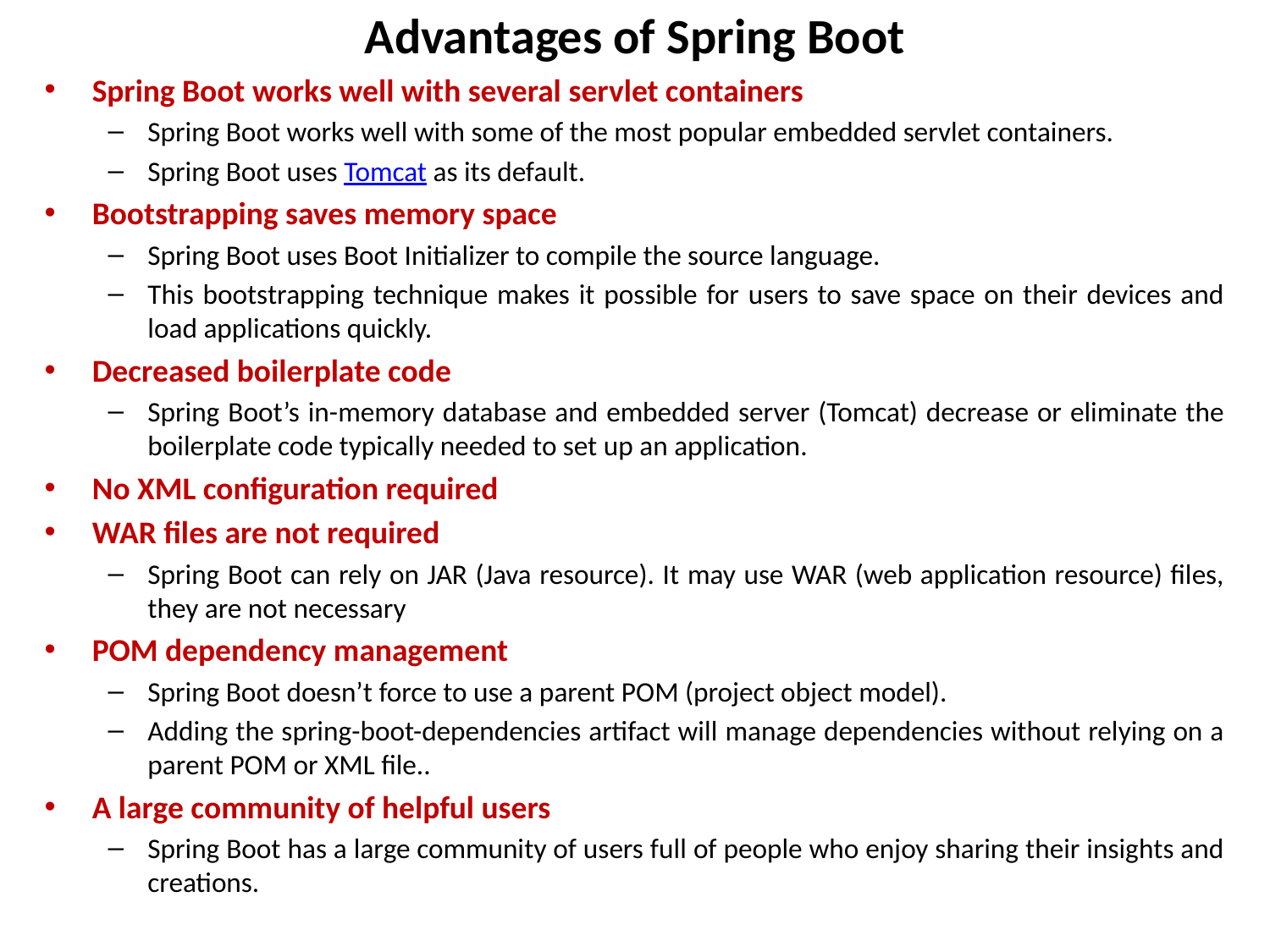

# Advantages of Spring Boot
Spring Boot works well with several servlet containers
Spring Boot works well with some of the most popular embedded servlet containers.
Spring Boot uses Tomcat as its default.
Bootstrapping saves memory space
Spring Boot uses Boot Initializer to compile the source language.
This bootstrapping technique makes it possible for users to save space on their devices and load applications quickly.
Decreased boilerplate code
Spring Boot’s in-memory database and embedded server (Tomcat) decrease or eliminate the boilerplate code typically needed to set up an application.
No XML configuration required
WAR files are not required
Spring Boot can rely on JAR (Java resource). It may use WAR (web application resource) files, they are not necessary
POM dependency management
Spring Boot doesn’t force to use a parent POM (project object model).
Adding the spring-boot-dependencies artifact will manage dependencies without relying on a parent POM or XML file..
A large community of helpful users
Spring Boot has a large community of users full of people who enjoy sharing their insights and creations.